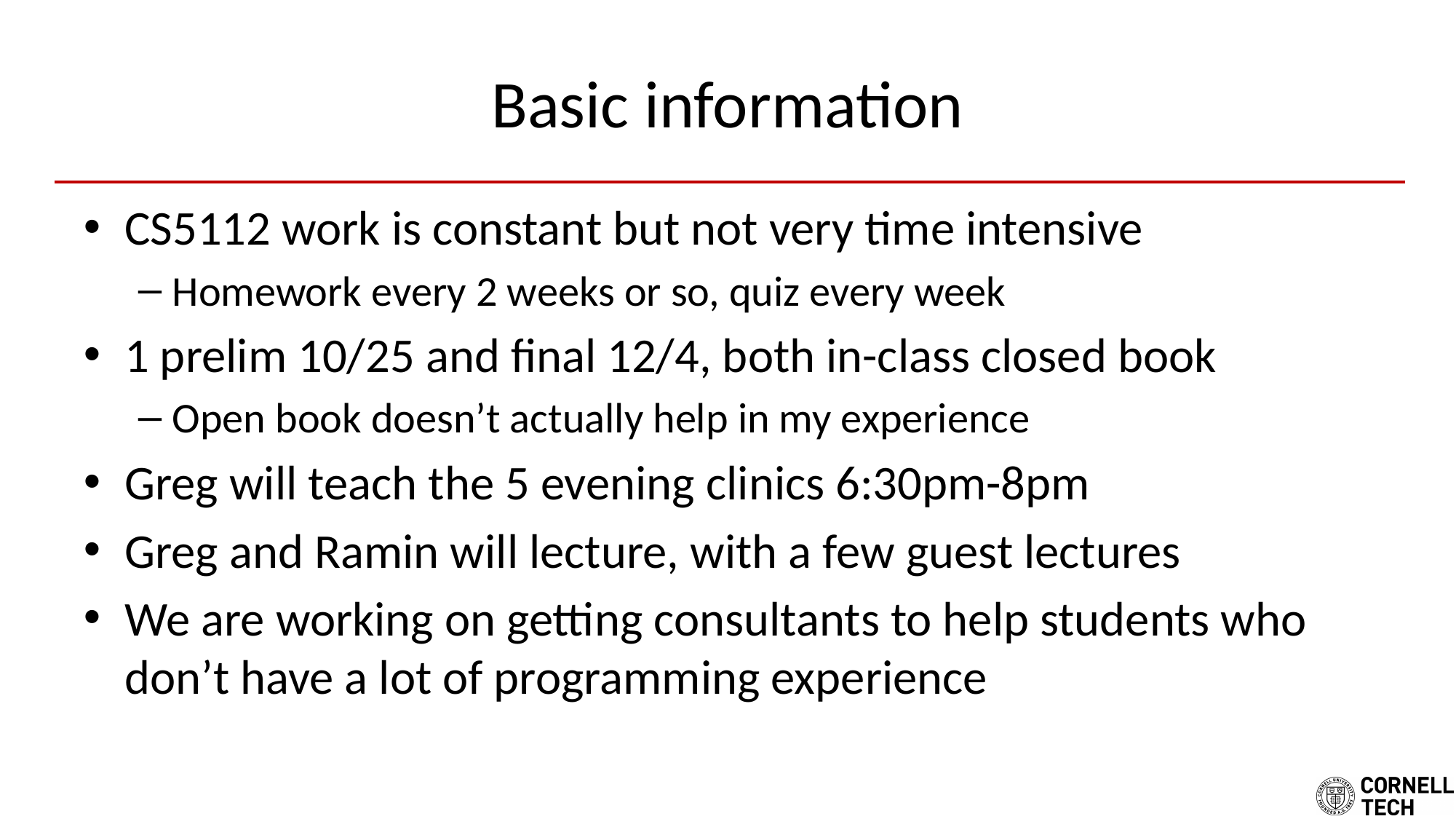

# Basic information
CS5112 work is constant but not very time intensive
Homework every 2 weeks or so, quiz every week
1 prelim 10/25 and final 12/4, both in-class closed book
Open book doesn’t actually help in my experience
Greg will teach the 5 evening clinics 6:30pm-8pm
Greg and Ramin will lecture, with a few guest lectures
We are working on getting consultants to help students who don’t have a lot of programming experience